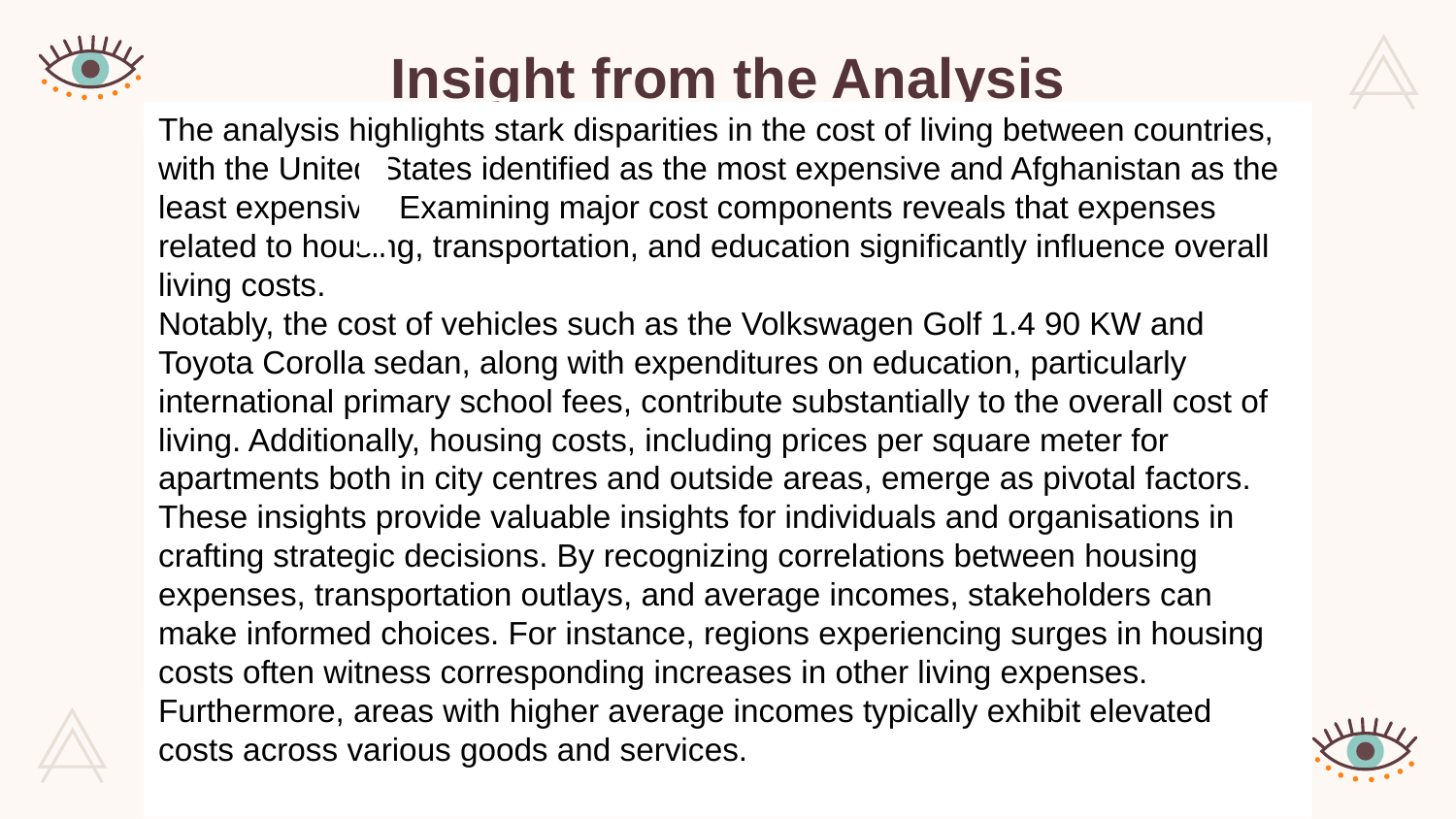

# Insight from the Analysis
The analysis highlights stark disparities in the cost of living between countries, with the United States identified as the most expensive and Afghanistan as the least expensive. Examining major cost components reveals that expenses related to housing, transportation, and education significantly influence overall living costs.
Notably, the cost of vehicles such as the Volkswagen Golf 1.4 90 KW and Toyota Corolla sedan, along with expenditures on education, particularly international primary school fees, contribute substantially to the overall cost of living. Additionally, housing costs, including prices per square meter for apartments both in city centres and outside areas, emerge as pivotal factors.
These insights provide valuable insights for individuals and organisations in crafting strategic decisions. By recognizing correlations between housing expenses, transportation outlays, and average incomes, stakeholders can make informed choices. For instance, regions experiencing surges in housing costs often witness corresponding increases in other living expenses. Furthermore, areas with higher average incomes typically exhibit elevated costs across various goods and services.